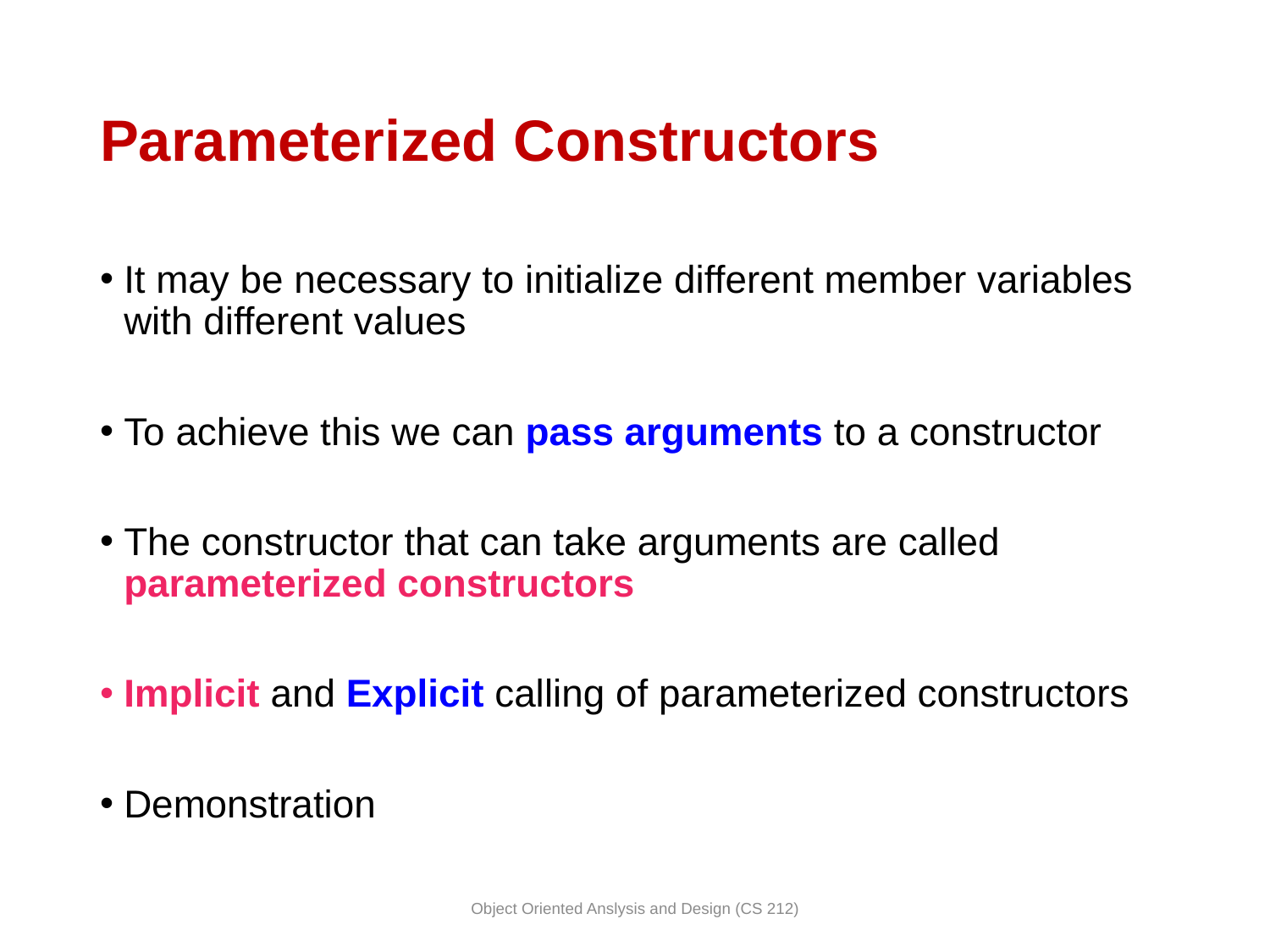

# Parameterized Constructors
It may be necessary to initialize different member variables with different values

To achieve this we can pass arguments to a constructor

The constructor that can take arguments are called parameterized constructors

Implicit and Explicit calling of parameterized constructors

Demonstration

Object Oriented Anslysis and Design (CS 212)